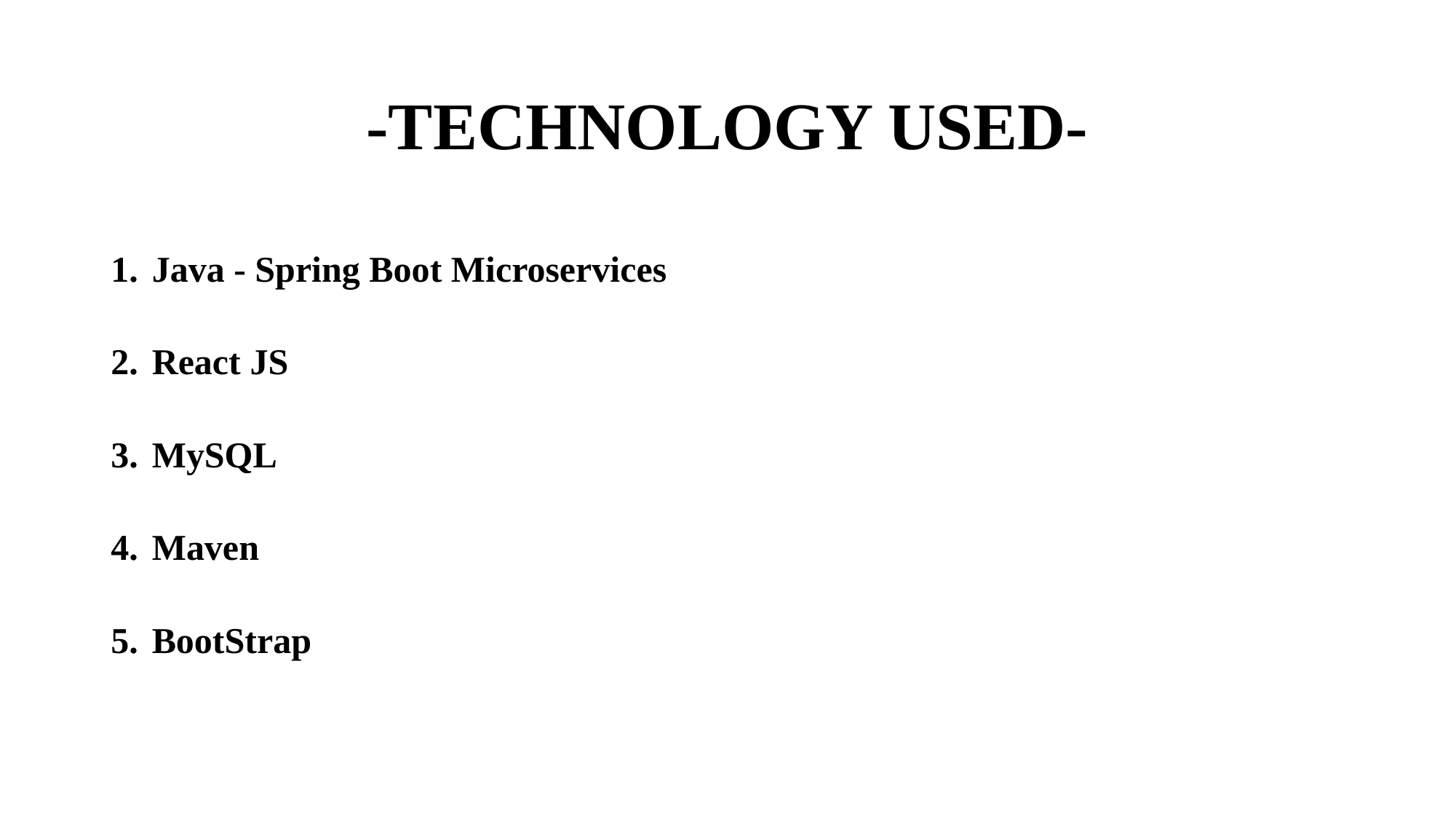

# -TECHNOLOGY USED-
Java - Spring Boot Microservices
React JS
MySQL
Maven
BootStrap